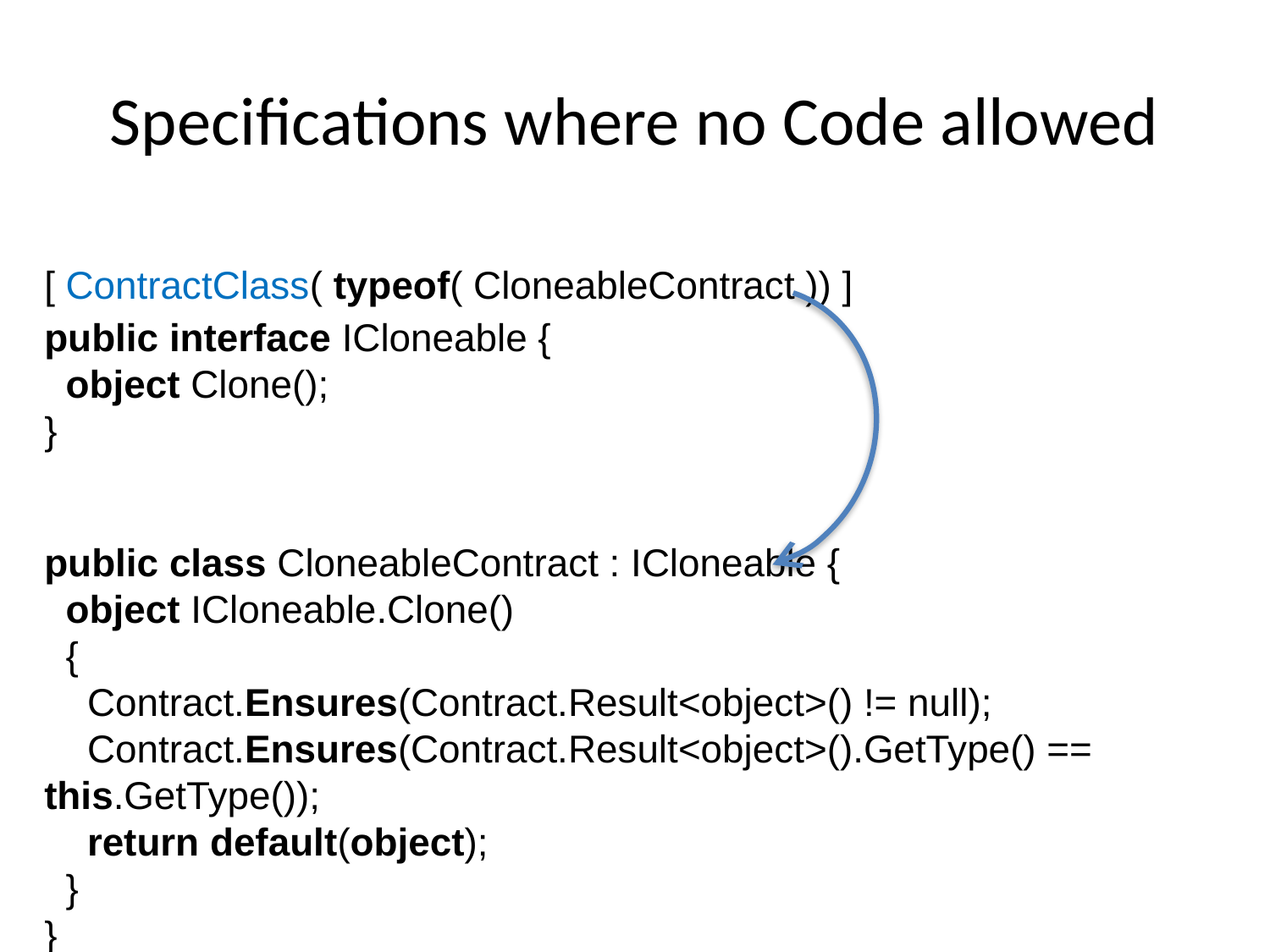

# Specifications where no Code allowed
[ ContractClass( typeof( CloneableContract )) ]
public interface ICloneable {
  object Clone();
}

public class CloneableContract : ICloneable {
  object ICloneable.Clone()
  {
    Contract.Ensures(Contract.Result<object>() != null);
    Contract.Ensures(Contract.Result<object>().GetType() == this.GetType());
    return default(object);
  }
}